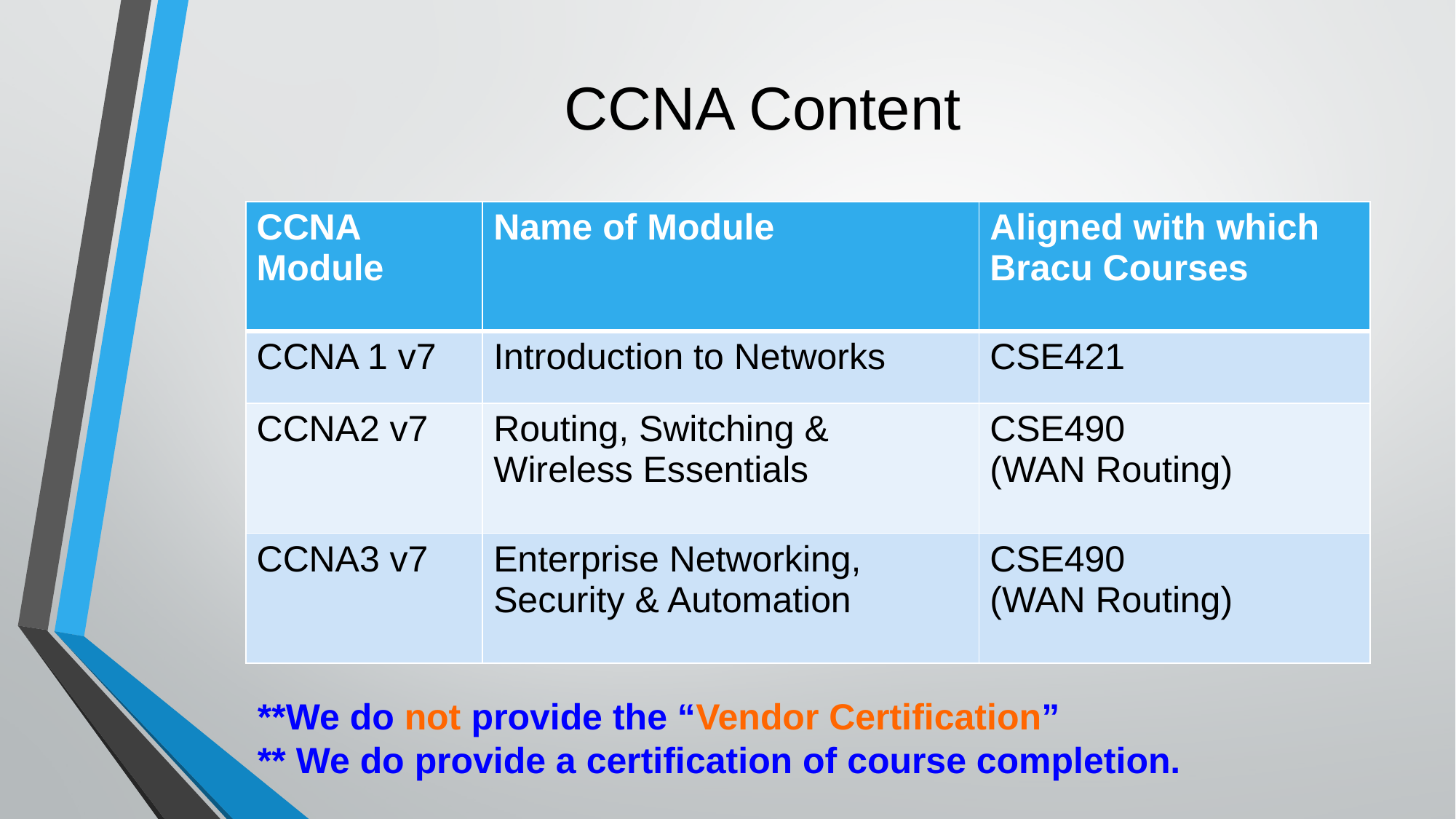

# CCNA Content
| CCNA Module | Name of Module | Aligned with which Bracu Courses |
| --- | --- | --- |
| CCNA 1 v7 | Introduction to Networks | CSE421 |
| CCNA2 v7 | Routing, Switching & Wireless Essentials | CSE490 (WAN Routing) |
| CCNA3 v7 | Enterprise Networking, Security & Automation | CSE490 (WAN Routing) |
**We do not provide the “Vendor Certification”
** We do provide a certification of course completion.